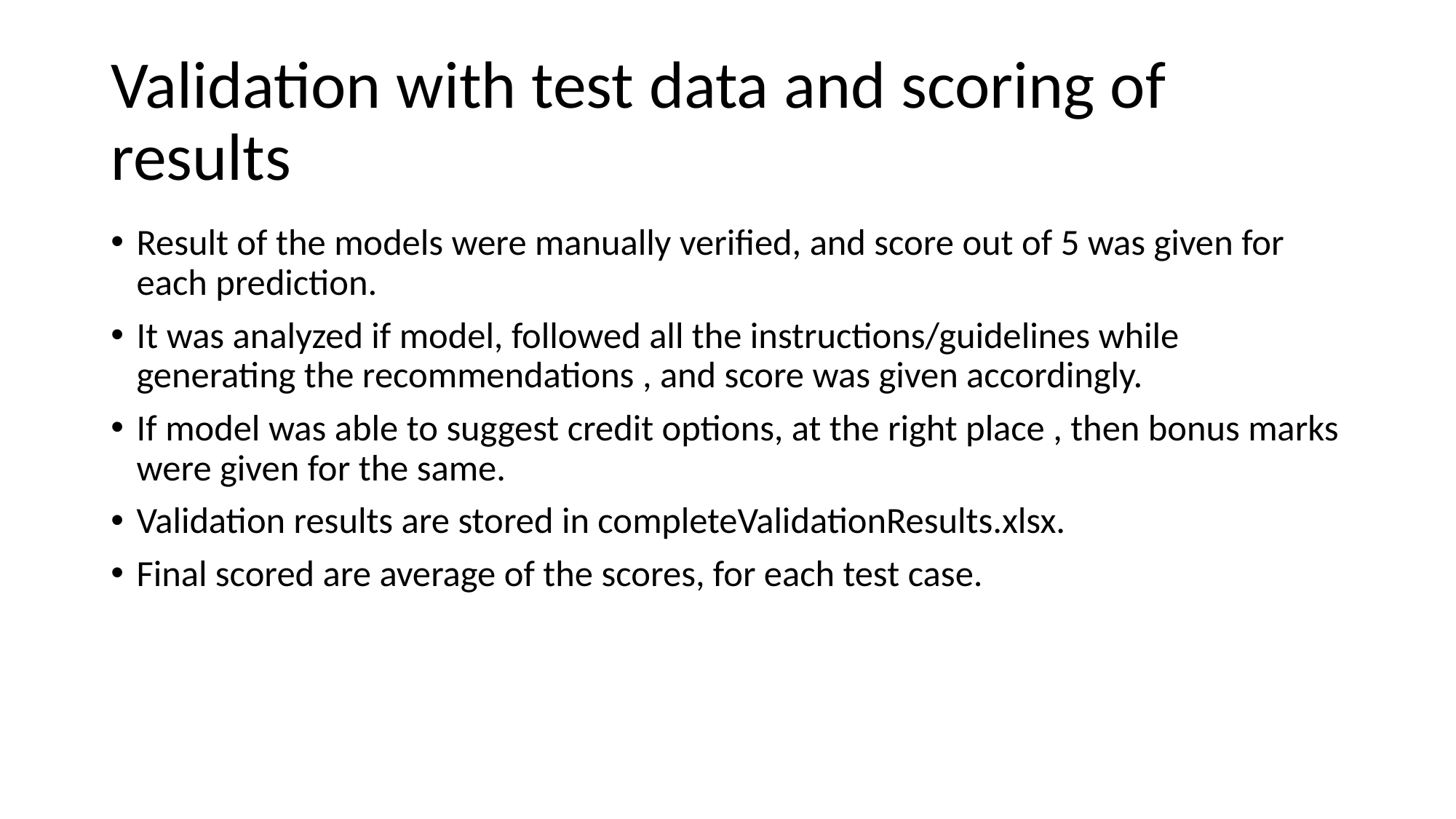

# Validation with test data and scoring of results
Result of the models were manually verified, and score out of 5 was given for each prediction.
It was analyzed if model, followed all the instructions/guidelines while generating the recommendations , and score was given accordingly.
If model was able to suggest credit options, at the right place , then bonus marks were given for the same.
Validation results are stored in completeValidationResults.xlsx.
Final scored are average of the scores, for each test case.